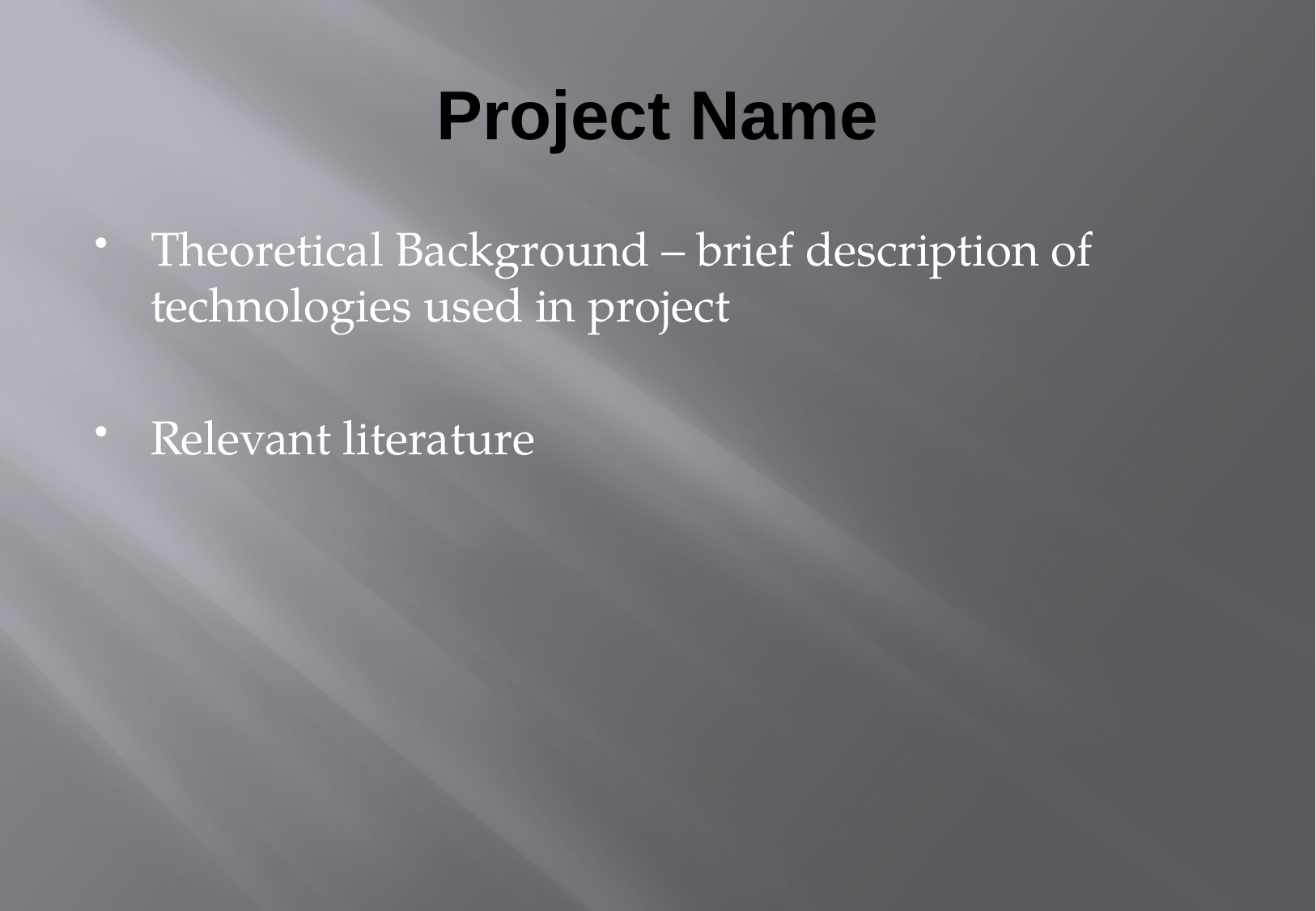

# Project Name
Theoretical Background – brief description of technologies used in project

Relevant literature